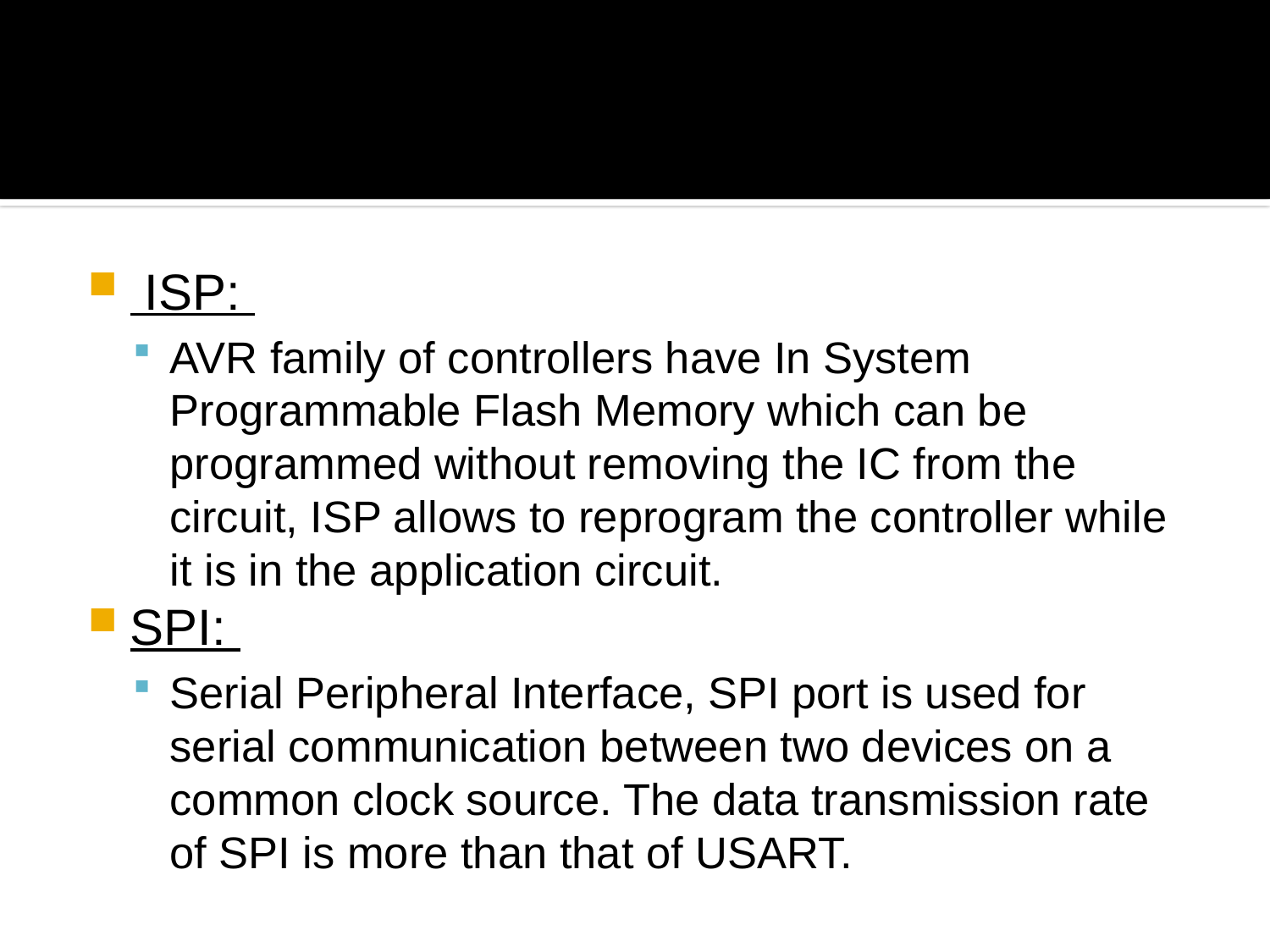

#
 ISP:
AVR family of controllers have In System Programmable Flash Memory which can be programmed without removing the IC from the circuit, ISP allows to reprogram the controller while it is in the application circuit.
SPI:
Serial Peripheral Interface, SPI port is used for serial communication between two devices on a common clock source. The data transmission rate of SPI is more than that of USART.